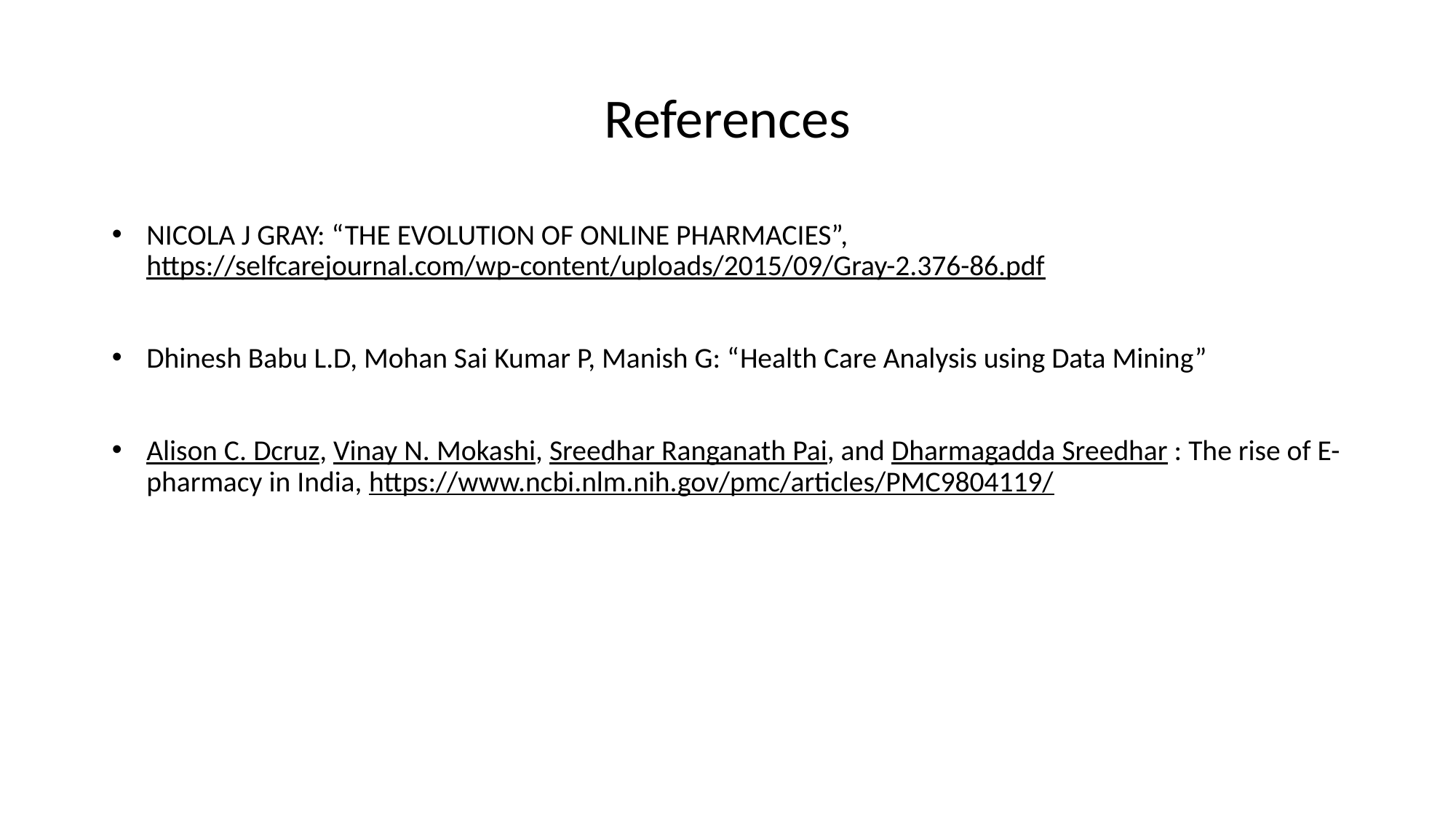

# References
NICOLA J GRAY: “THE EVOLUTION OF ONLINE PHARMACIES”,  https://selfcarejournal.com/wp-content/uploads/2015/09/Gray-2.376-86.pdf

Dhinesh Babu L.D, Mohan Sai Kumar P, Manish G: “Health Care Analysis using Data Mining”

Alison C. Dcruz, Vinay N. Mokashi, Sreedhar Ranganath Pai, and Dharmagadda Sreedhar : The rise of E-pharmacy in India, https://www.ncbi.nlm.nih.gov/pmc/articles/PMC9804119/